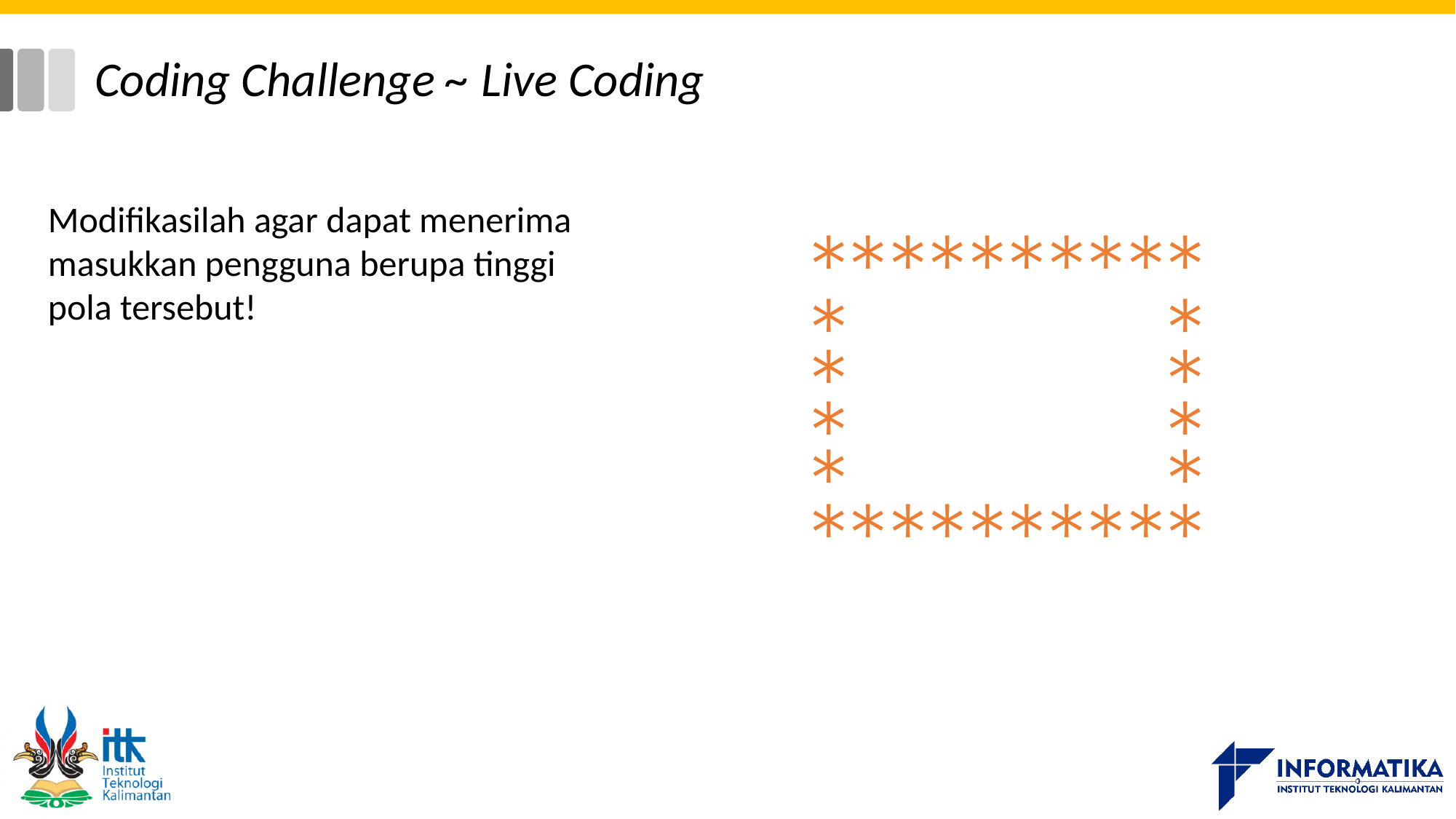

# Coding Challenge ~ Live Coding

Modifikasilah agar dapat menerima masukkan pengguna berupa tinggi pola tersebut!
**********
*        *
*        *
*        *
*        *
**********